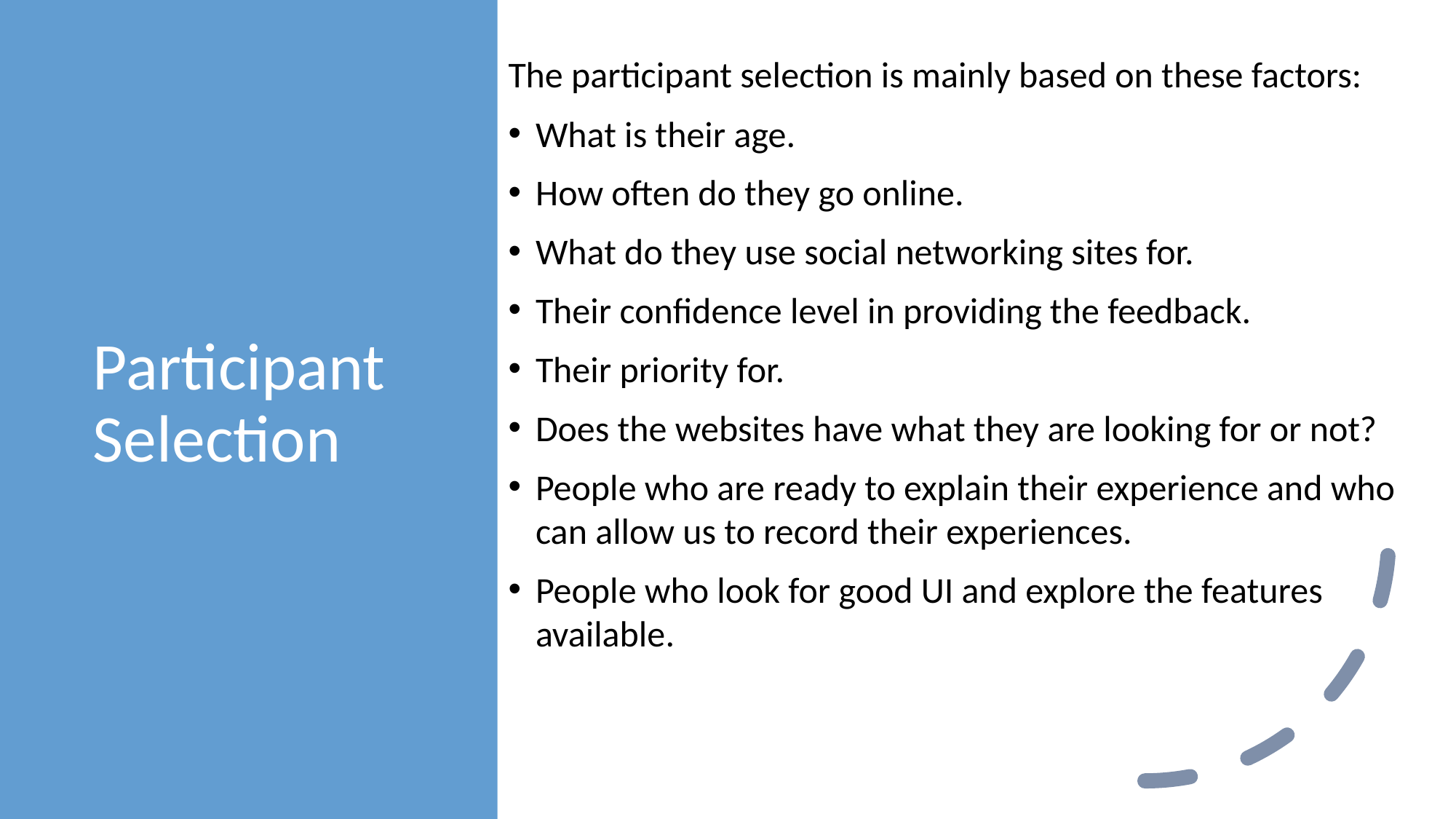

The participant selection is mainly based on these factors:
What is their age.
How often do they go online.
What do they use social networking sites for.
Their confidence level in providing the feedback.
Their priority for.
Does the websites have what they are looking for or not?
People who are ready to explain their experience and who can allow us to record their experiences.
People who look for good UI and explore the features available.

# Participant Selection